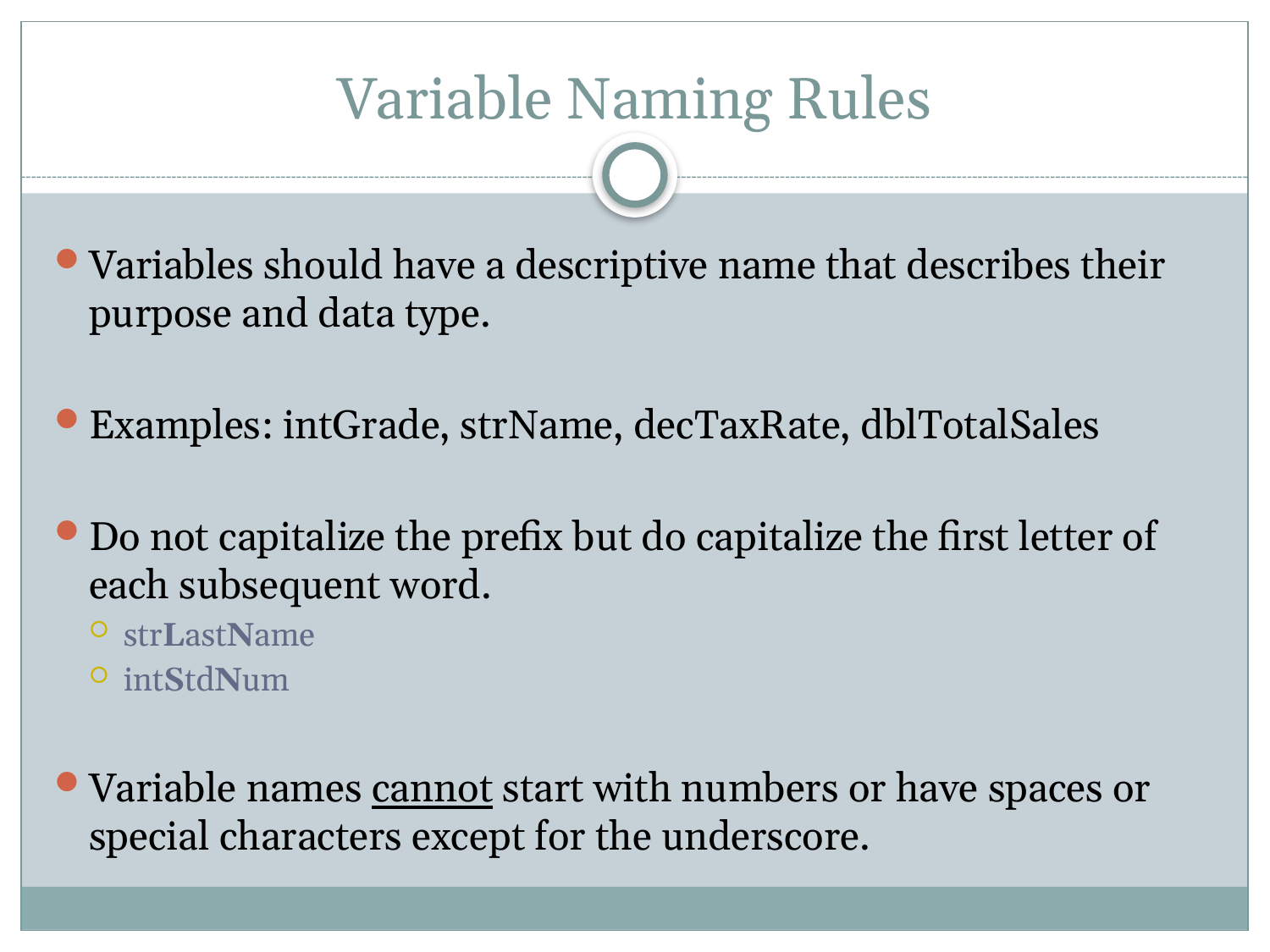

# Variable Naming Rules
Variables should have a descriptive name that describes their purpose and data type.

Examples: intGrade, strName, decTaxRate, dblTotalSales

Do not capitalize the prefix but do capitalize the first letter of each subsequent word.
strLastName
intStdNum

Variable names cannot start with numbers or have spaces or special characters except for the underscore.